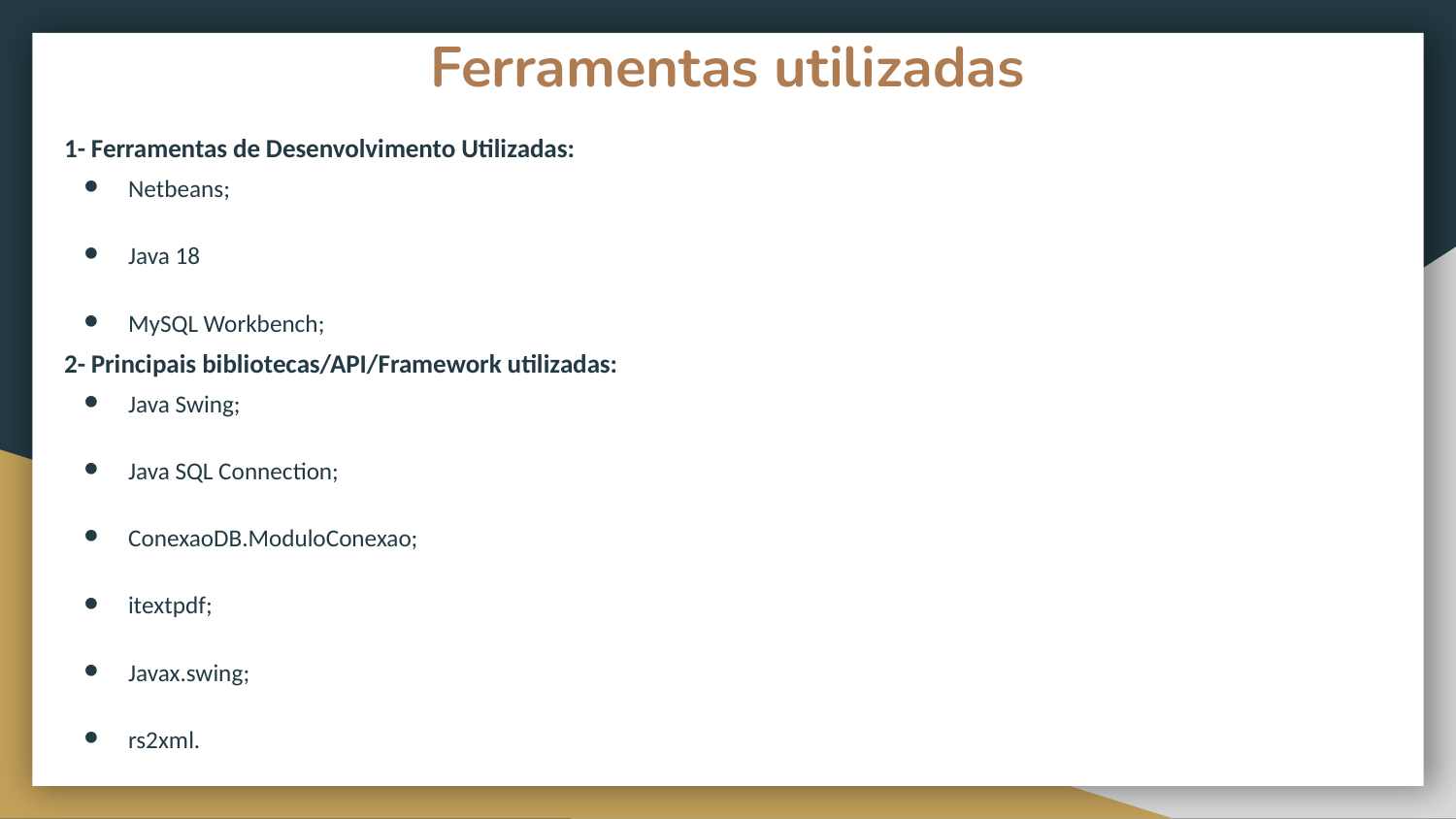

# Ferramentas utilizadas
1- Ferramentas de Desenvolvimento Utilizadas:
Netbeans;
Java 18
MySQL Workbench;
2- Principais bibliotecas/API/Framework utilizadas:
Java Swing;
Java SQL Connection;
ConexaoDB.ModuloConexao;
itextpdf;
Javax.swing;
rs2xml.